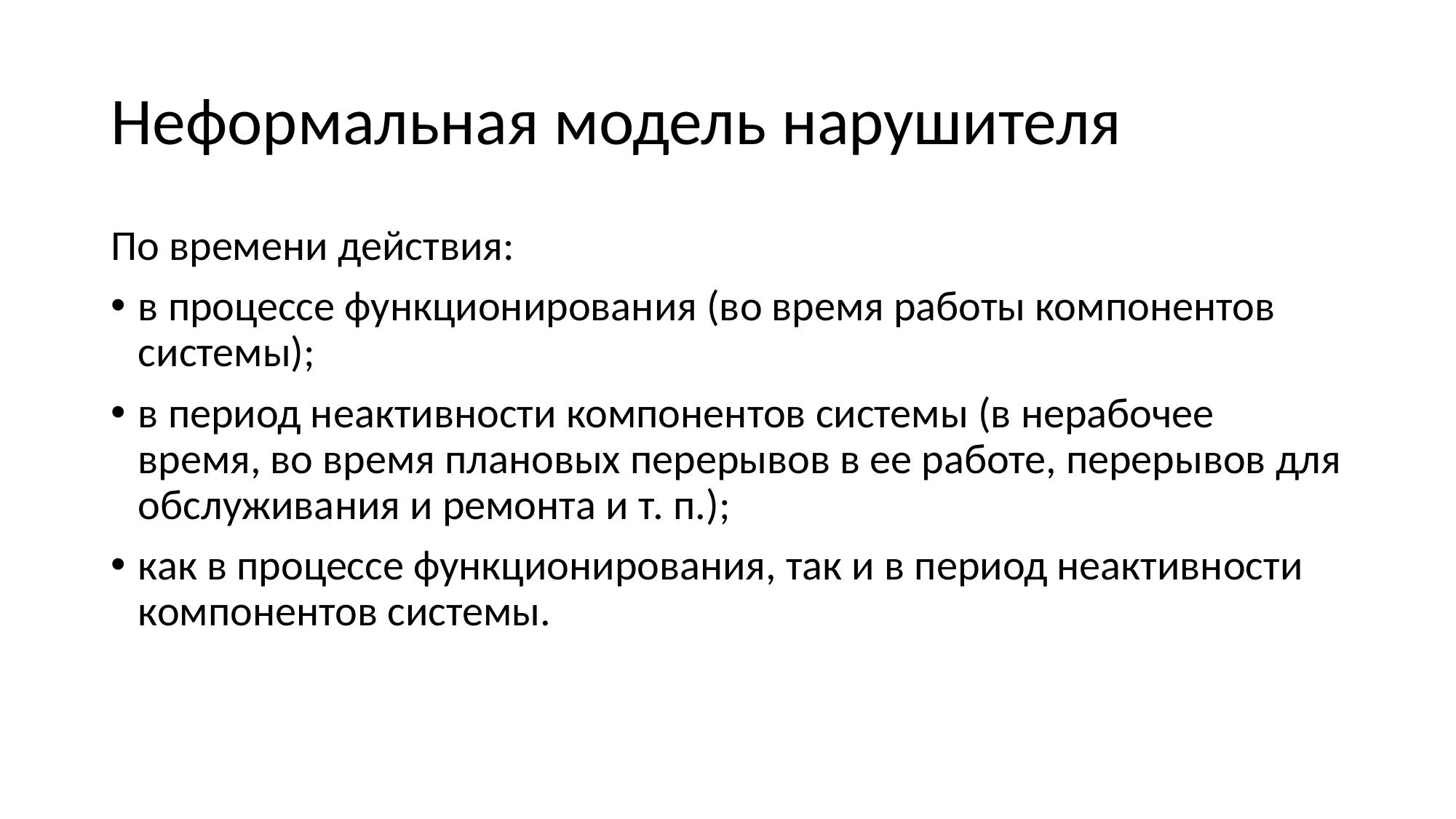

# Неформальная модель нарушителя
По времени действия:
в процессе функционирования (во время работы компонентов системы);
в период неактивности компонентов системы (в нерабочее время, во время плановых перерывов в ее работе, перерывов для обслуживания и ремонта и т. п.);
как в процессе функционирования, так и в период неактивности компонентов системы.